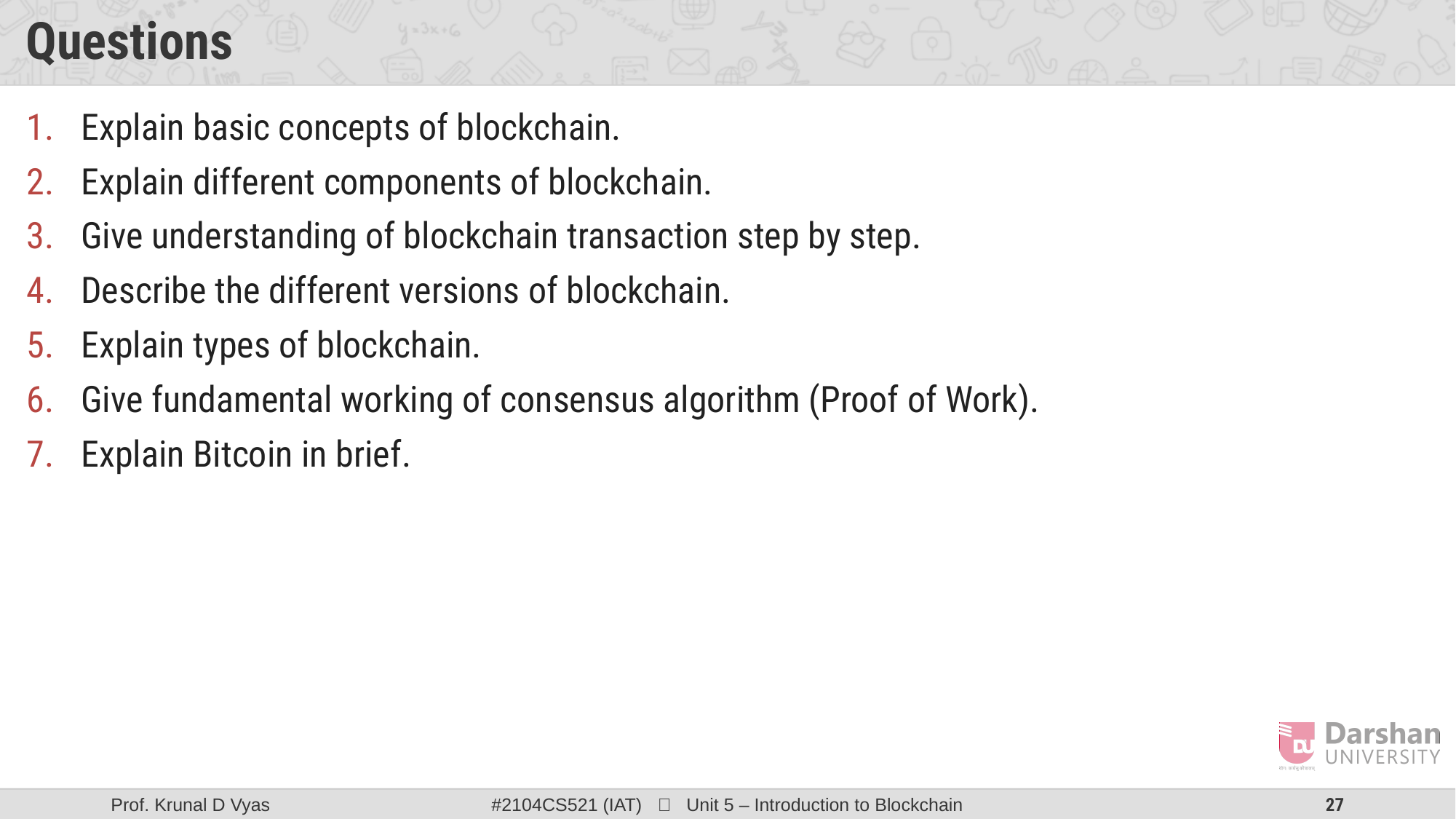

# Questions
Explain basic concepts of blockchain.
Explain different components of blockchain.
Give understanding of blockchain transaction step by step.
Describe the different versions of blockchain.
Explain types of blockchain.
Give fundamental working of consensus algorithm (Proof of Work).
Explain Bitcoin in brief.